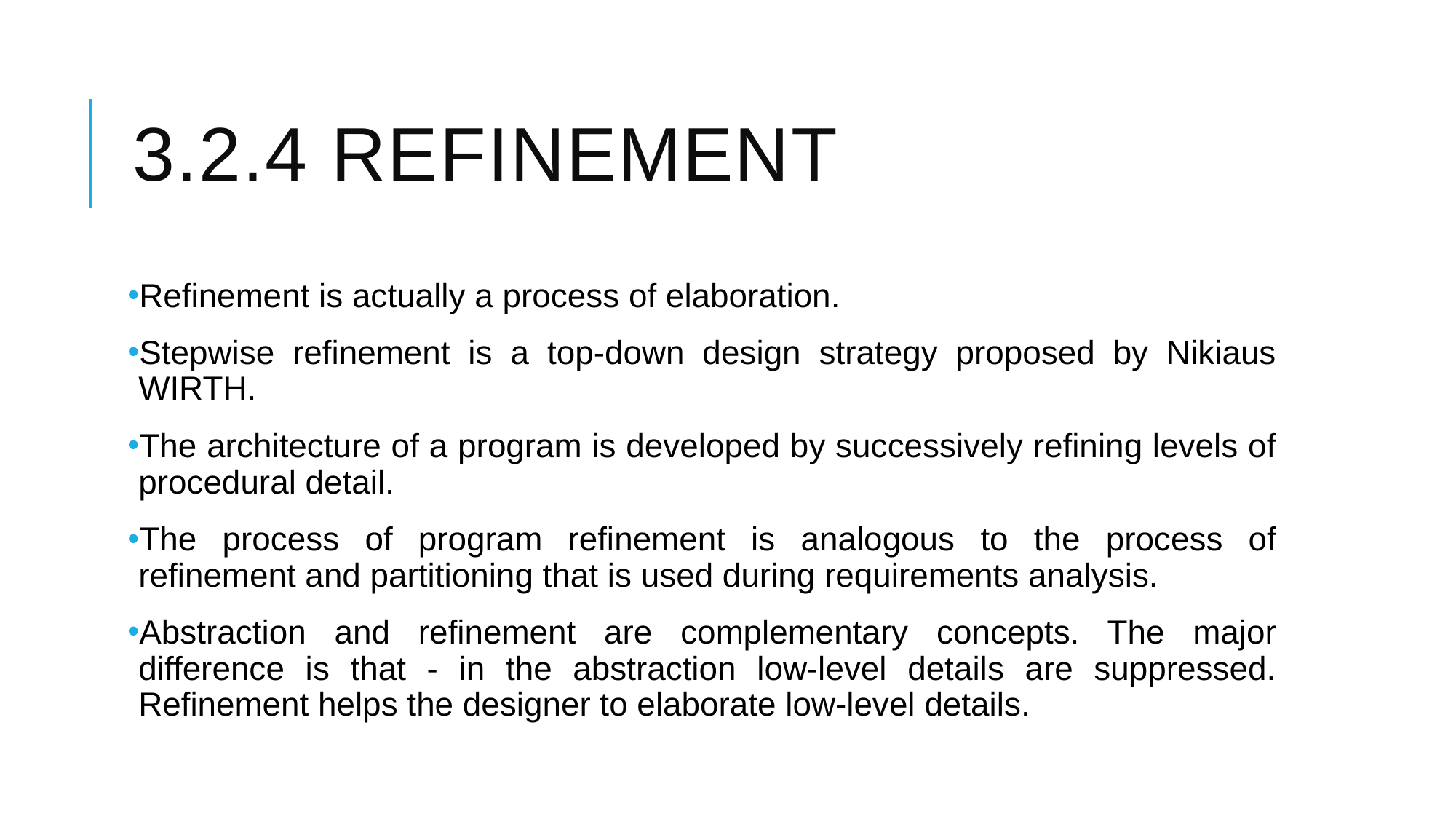

# 3.2.4 Refinement
Refinement is actually a process of elaboration.
Stepwise refinement is a top-down design strategy proposed by Nikiaus WIRTH.
The architecture of a program is developed by successively refining levels of procedural detail.
The process of program refinement is analogous to the process of refinement and partitioning that is used during requirements analysis.
Abstraction and refinement are complementary concepts. The major difference is that - in the abstraction low-level details are suppressed. Refinement helps the designer to elaborate low-level details.